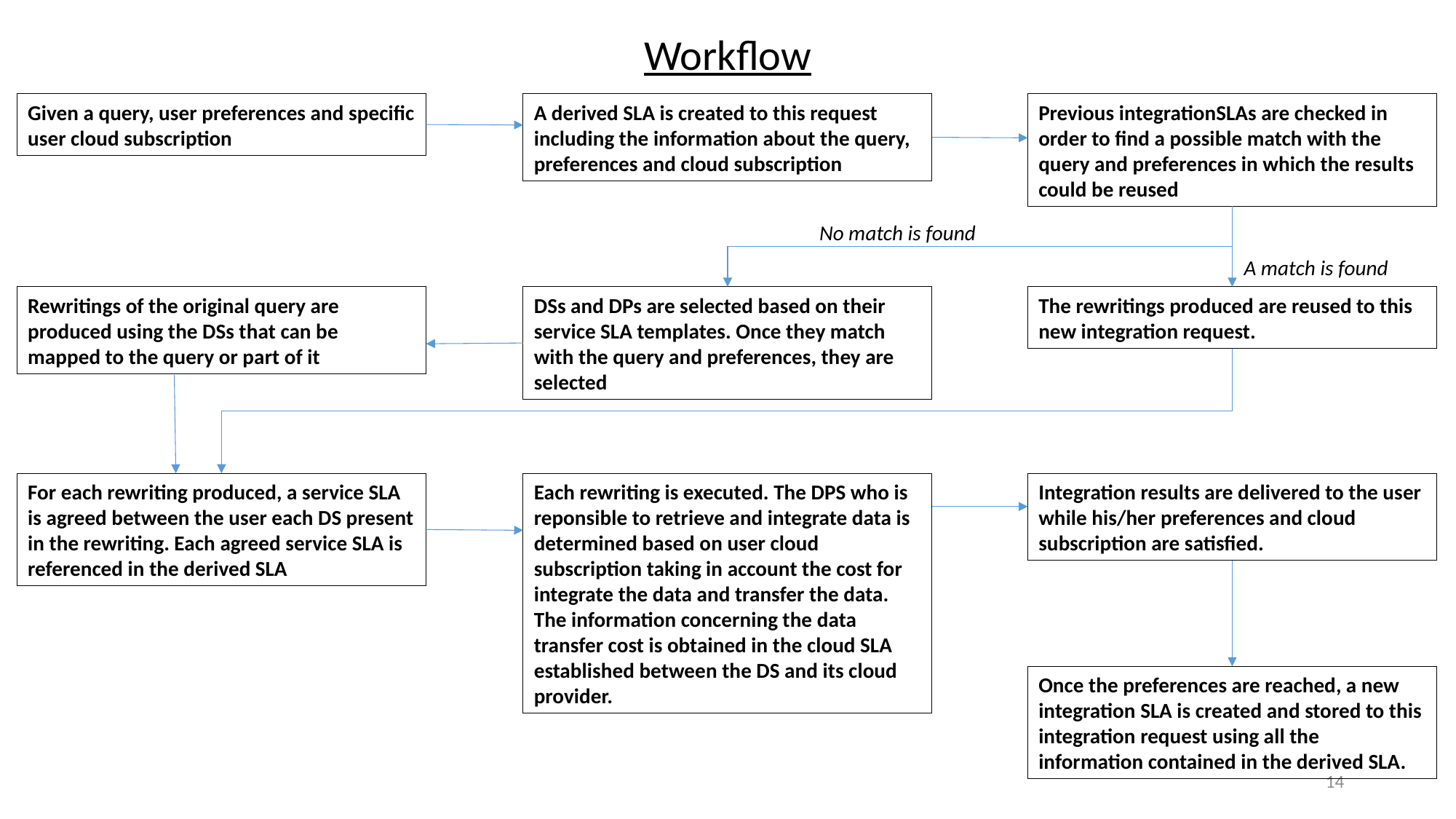

Workflow
Given a query, user preferences and specific user cloud subscription
A derived SLA is created to this request including the information about the query, preferences and cloud subscription
Previous integrationSLAs are checked in order to find a possible match with the query and preferences in which the results could be reused
No match is found
A match is found
Rewritings of the original query are produced using the DSs that can be mapped to the query or part of it
DSs and DPs are selected based on their service SLA templates. Once they match with the query and preferences, they are selected
The rewritings produced are reused to this new integration request.
For each rewriting produced, a service SLA is agreed between the user each DS present in the rewriting. Each agreed service SLA is referenced in the derived SLA
Each rewriting is executed. The DPS who is reponsible to retrieve and integrate data is determined based on user cloud subscription taking in account the cost for integrate the data and transfer the data. The information concerning the data transfer cost is obtained in the cloud SLA established between the DS and its cloud provider.
Integration results are delivered to the user while his/her preferences and cloud subscription are satisfied.
Once the preferences are reached, a new integration SLA is created and stored to this integration request using all the information contained in the derived SLA.
14